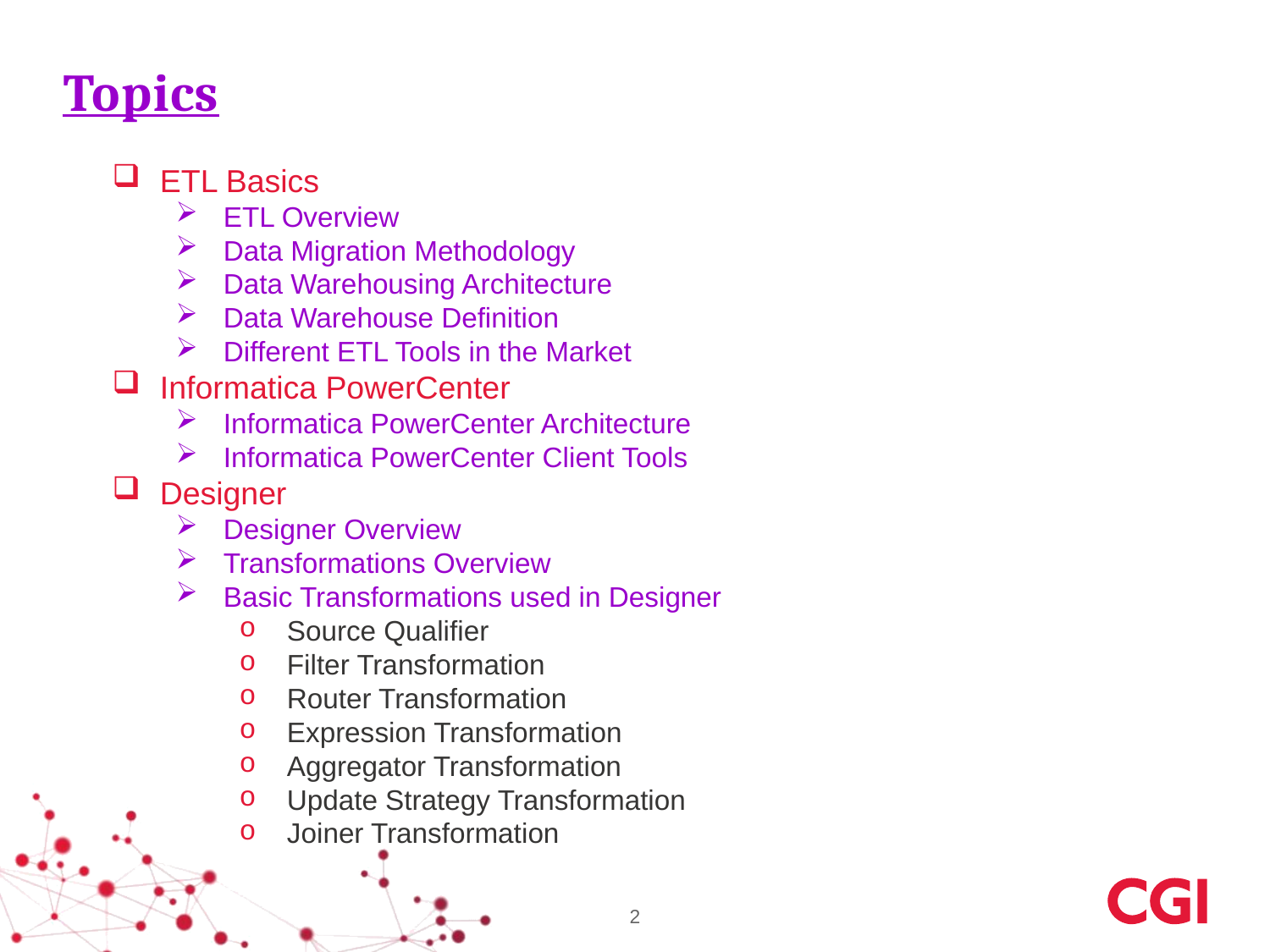

# Topics
ETL Basics
ETL Overview
Data Migration Methodology
Data Warehousing Architecture
Data Warehouse Definition
Different ETL Tools in the Market
Informatica PowerCenter
Informatica PowerCenter Architecture
Informatica PowerCenter Client Tools
Designer
Designer Overview
Transformations Overview
Basic Transformations used in Designer
Source Qualifier
Filter Transformation
Router Transformation
Expression Transformation
Aggregator Transformation
Update Strategy Transformation
Joiner Transformation
2